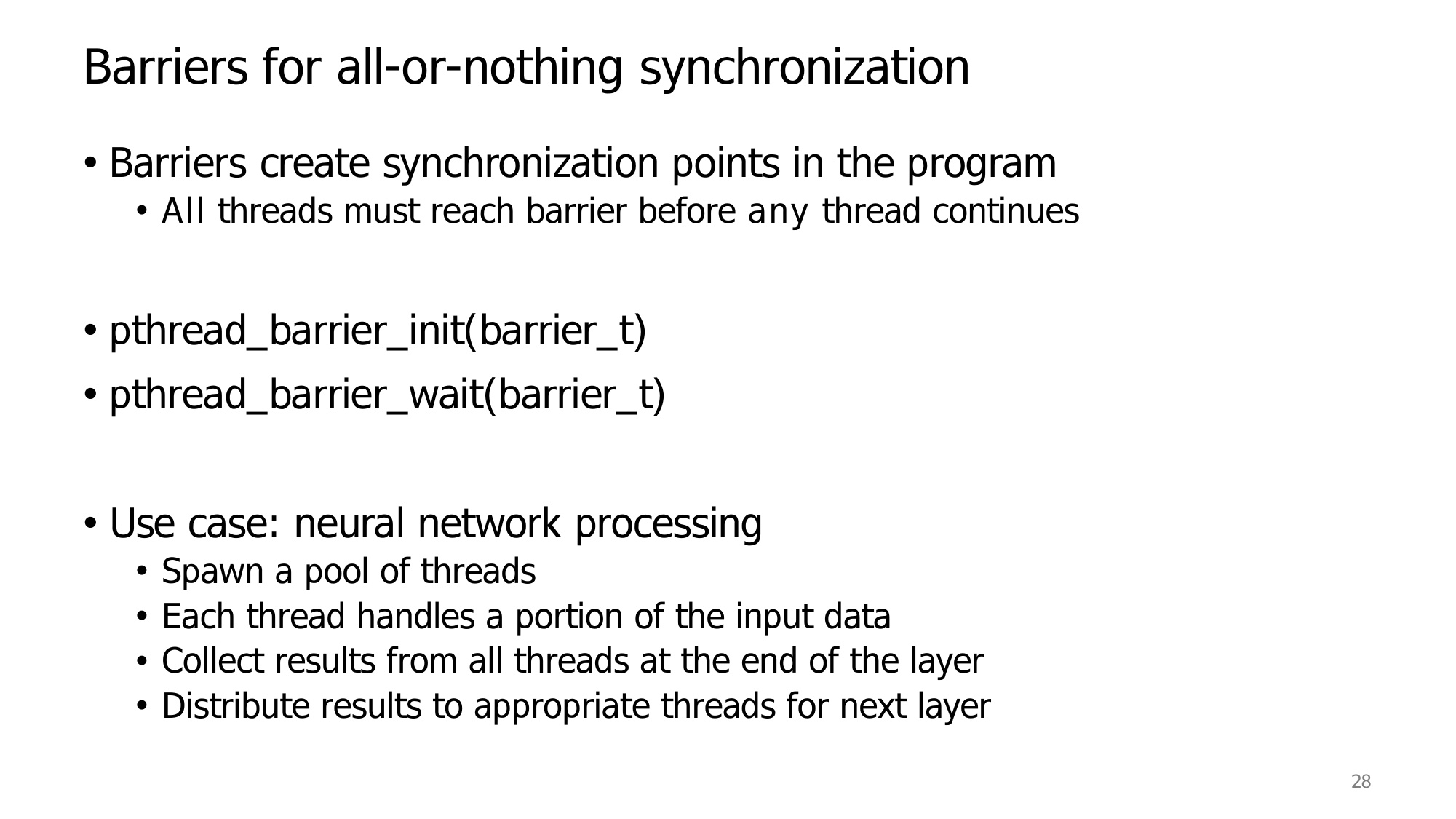

# Barriers for all-or-nothing synchronization
Barriers create synchronization points in the program
All threads must reach barrier before any thread continues

pthread_barrier_init(barrier_t)
pthread_barrier_wait(barrier_t)

Use case: neural network processing
Spawn a pool of threads
Each thread handles a portion of the input data
Collect results from all threads at the end of the layer
Distribute results to appropriate threads for next layer
28